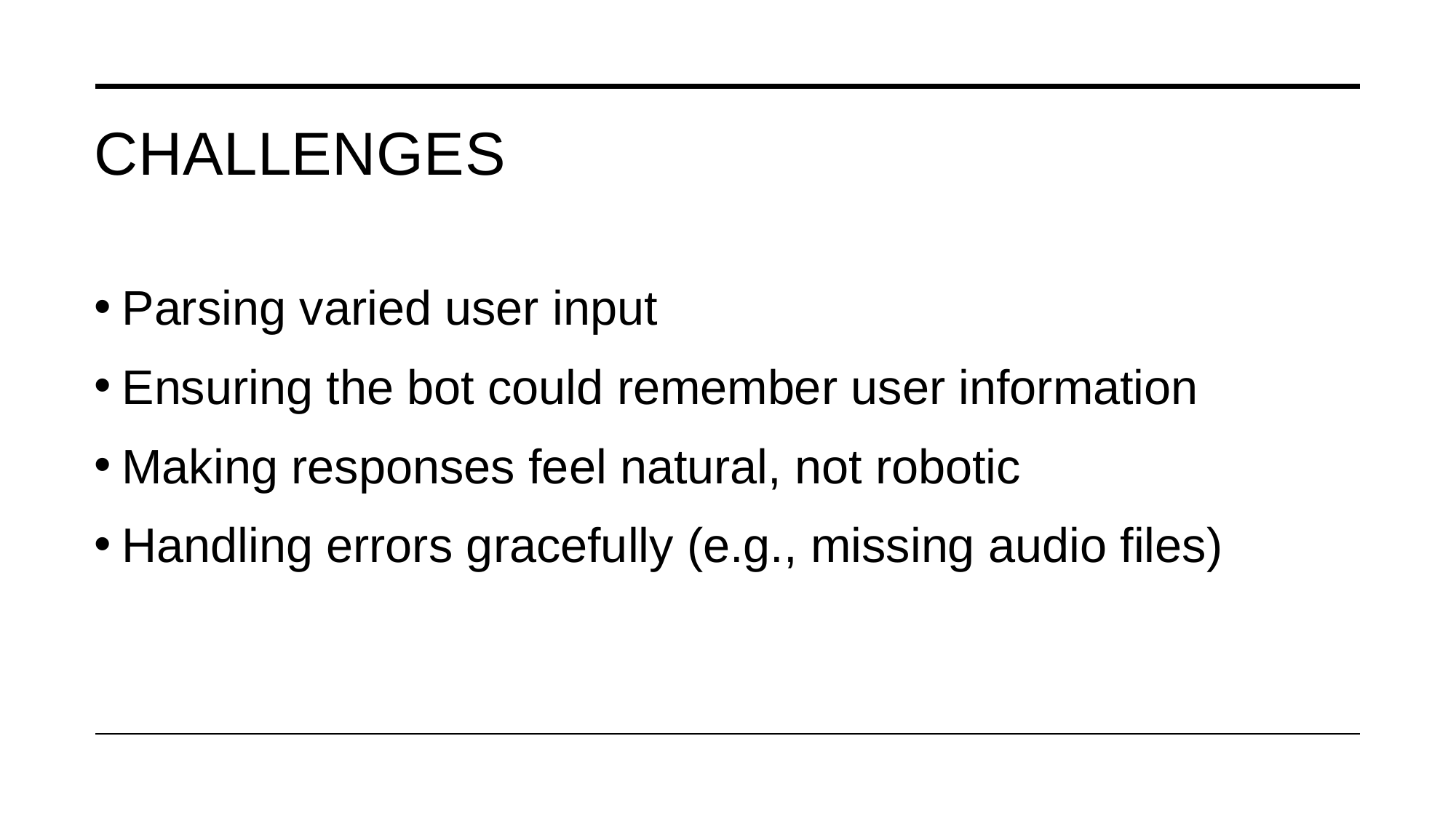

# challenges
Parsing varied user input
Ensuring the bot could remember user information
Making responses feel natural, not robotic
Handling errors gracefully (e.g., missing audio files)